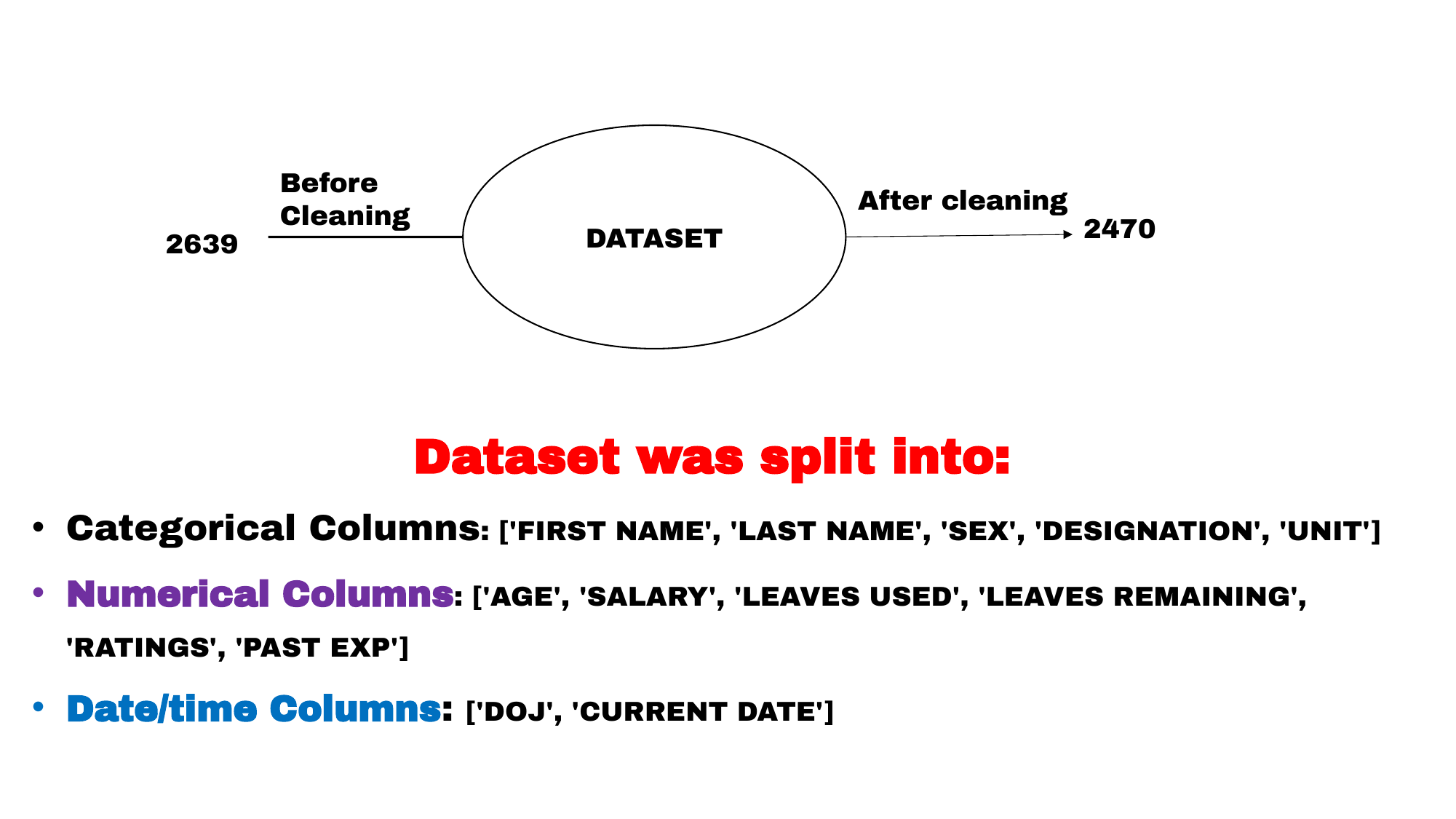

DATASET
Before Cleaning
After cleaning
2470
 2639
Dataset was split into:
Categorical Columns: ['FIRST NAME', 'LAST NAME', 'SEX', 'DESIGNATION', 'UNIT']
Numerical Columns: ['AGE', 'SALARY', 'LEAVES USED', 'LEAVES REMAINING', 'RATINGS', 'PAST EXP']
Date/time Columns: ['DOJ', 'CURRENT DATE']